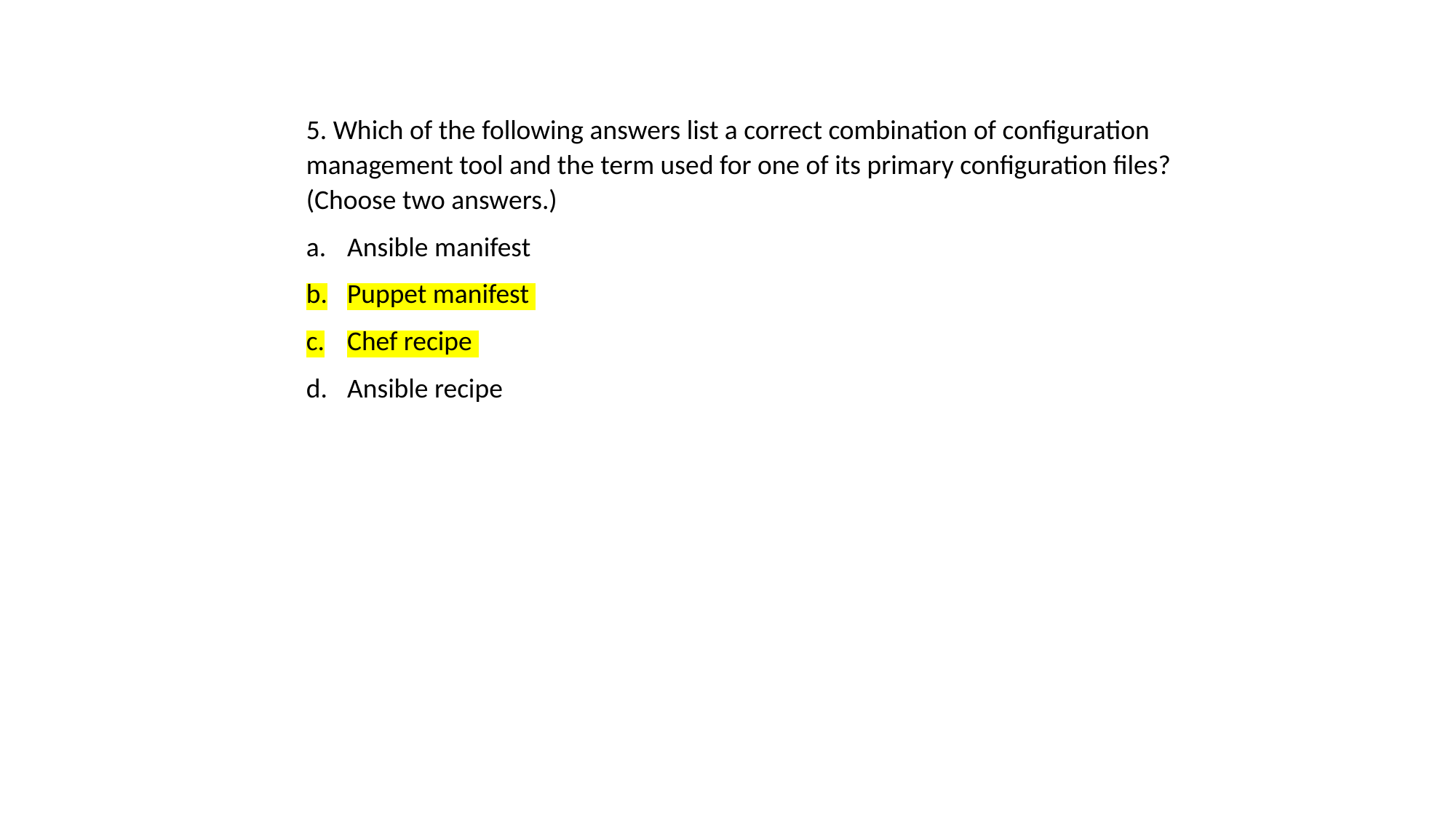

5. Which of the following answers list a correct combination of configuration management tool and the term used for one of its primary configuration files? (Choose two answers.)
Ansible manifest
Puppet manifest
Chef recipe
Ansible recipe